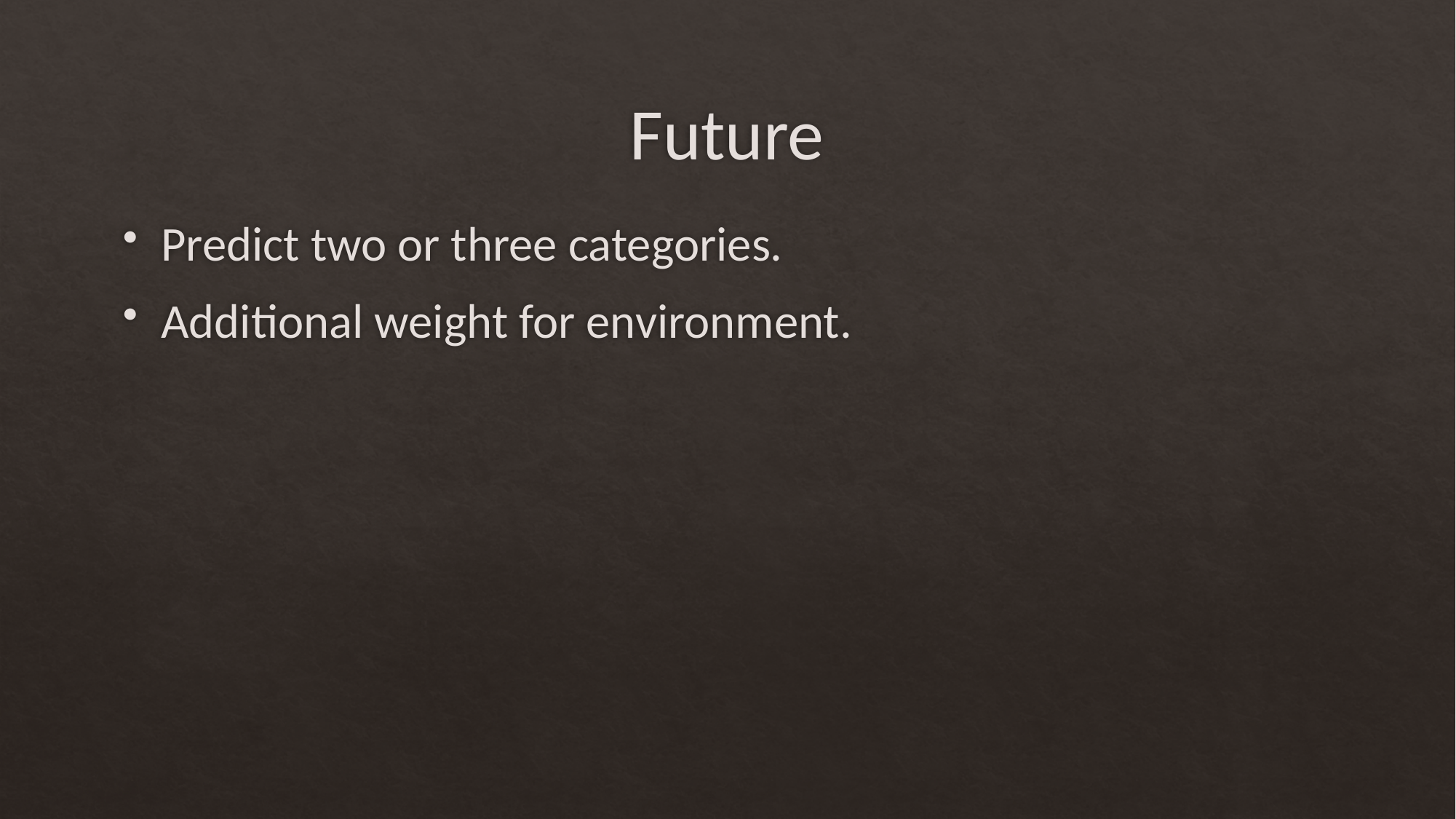

# Future
Predict two or three categories.
Additional weight for environment.